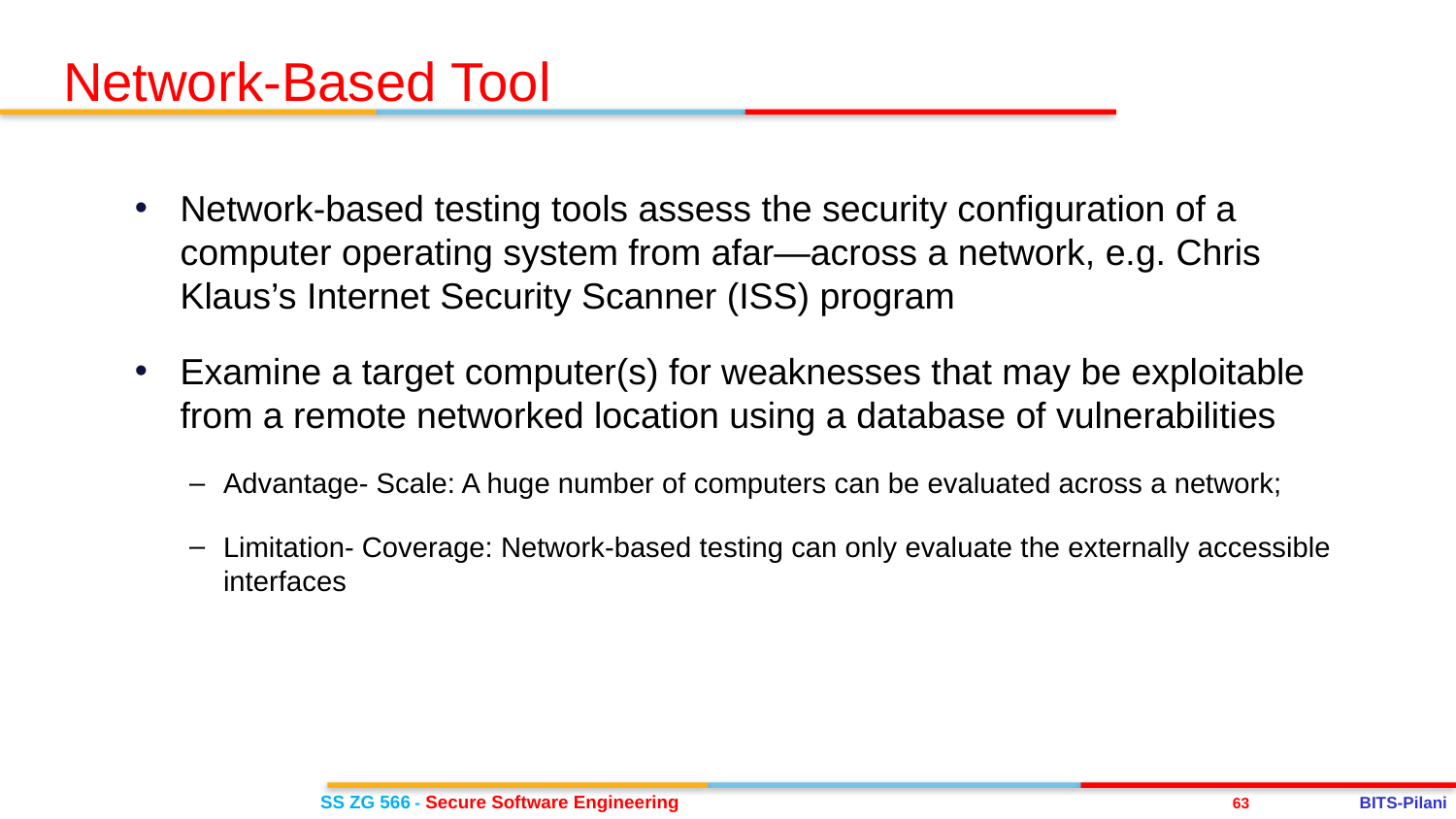

Network-Based Tool
Network-based testing tools assess the security configuration of a computer operating system from afar—across a network, e.g. Chris Klaus’s Internet Security Scanner (ISS) program
Examine a target computer(s) for weaknesses that may be exploitable from a remote networked location using a database of vulnerabilities
Advantage- Scale: A huge number of computers can be evaluated across a network;
Limitation- Coverage: Network-based testing can only evaluate the externally accessible interfaces